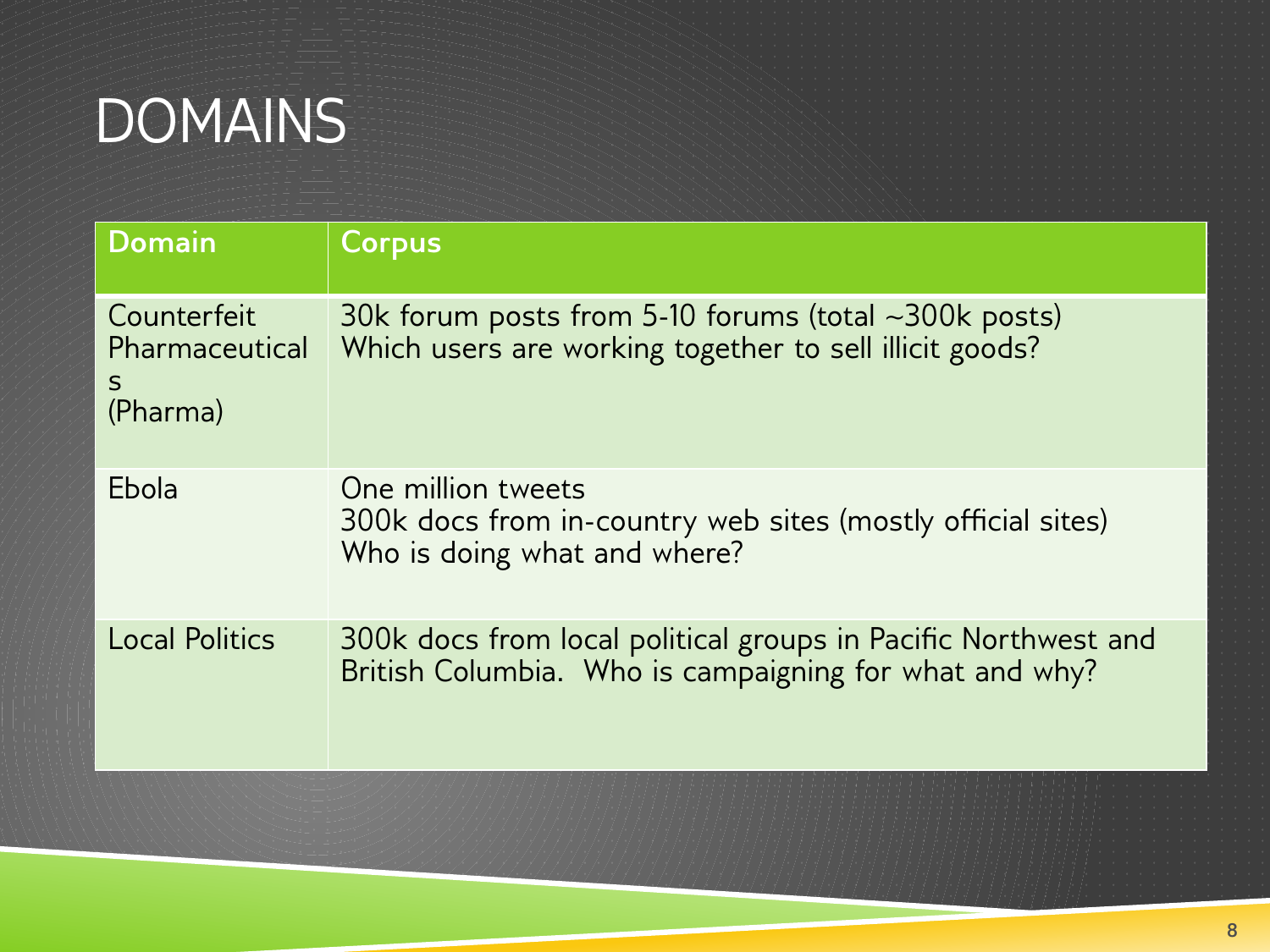

# domains
| Domain | Corpus |
| --- | --- |
| Counterfeit Pharmaceuticals (Pharma) | 30k forum posts from 5-10 forums (total ~300k posts) Which users are working together to sell illicit goods? |
| Ebola | One million tweets 300k docs from in-country web sites (mostly official sites) Who is doing what and where? |
| Local Politics | 300k docs from local political groups in Pacific Northwest and British Columbia. Who is campaigning for what and why? |
8